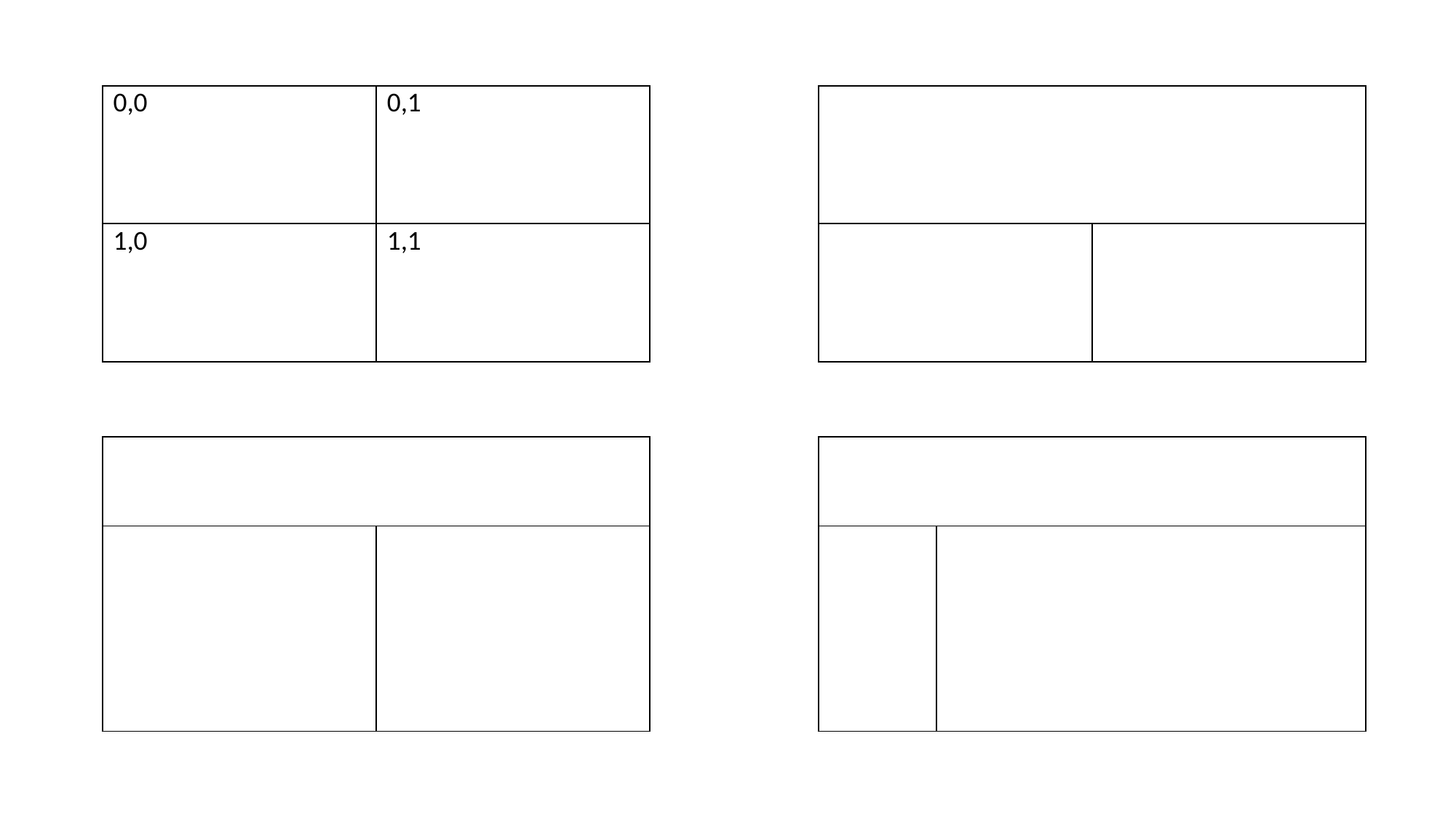

| 0,0 | 0,1 |
| --- | --- |
| 1,0 | 1,1 |
|  |  |
| --- | --- |
|  |  |
|  |  |
| --- | --- |
|  |  |
|  |  |
| --- | --- |
|  |  |